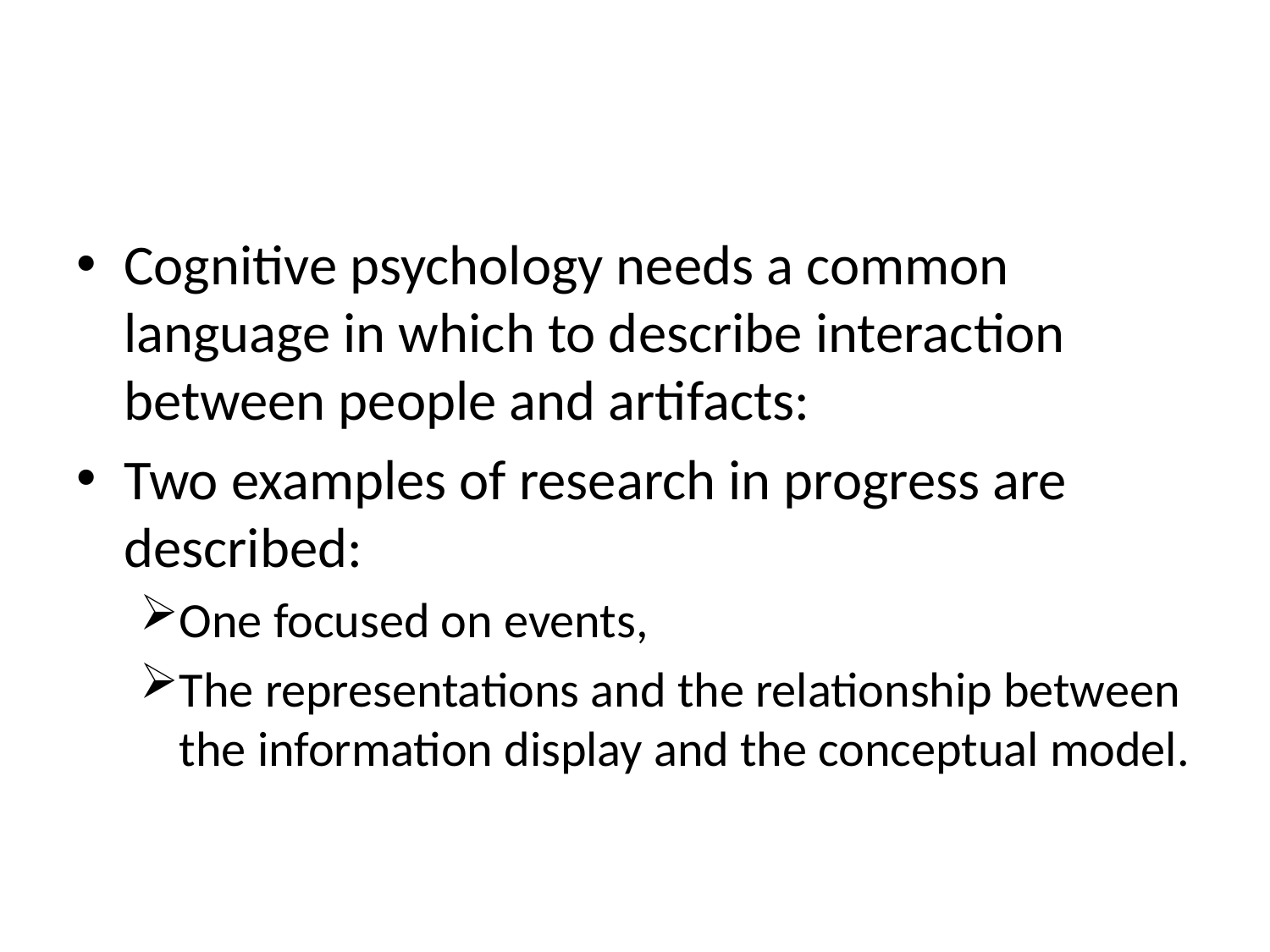

#
Cognitive psychology needs a common language in which to describe interaction between people and artifacts:
Two examples of research in progress are described:
One focused on events,
The representations and the relationship between the information display and the conceptual model.